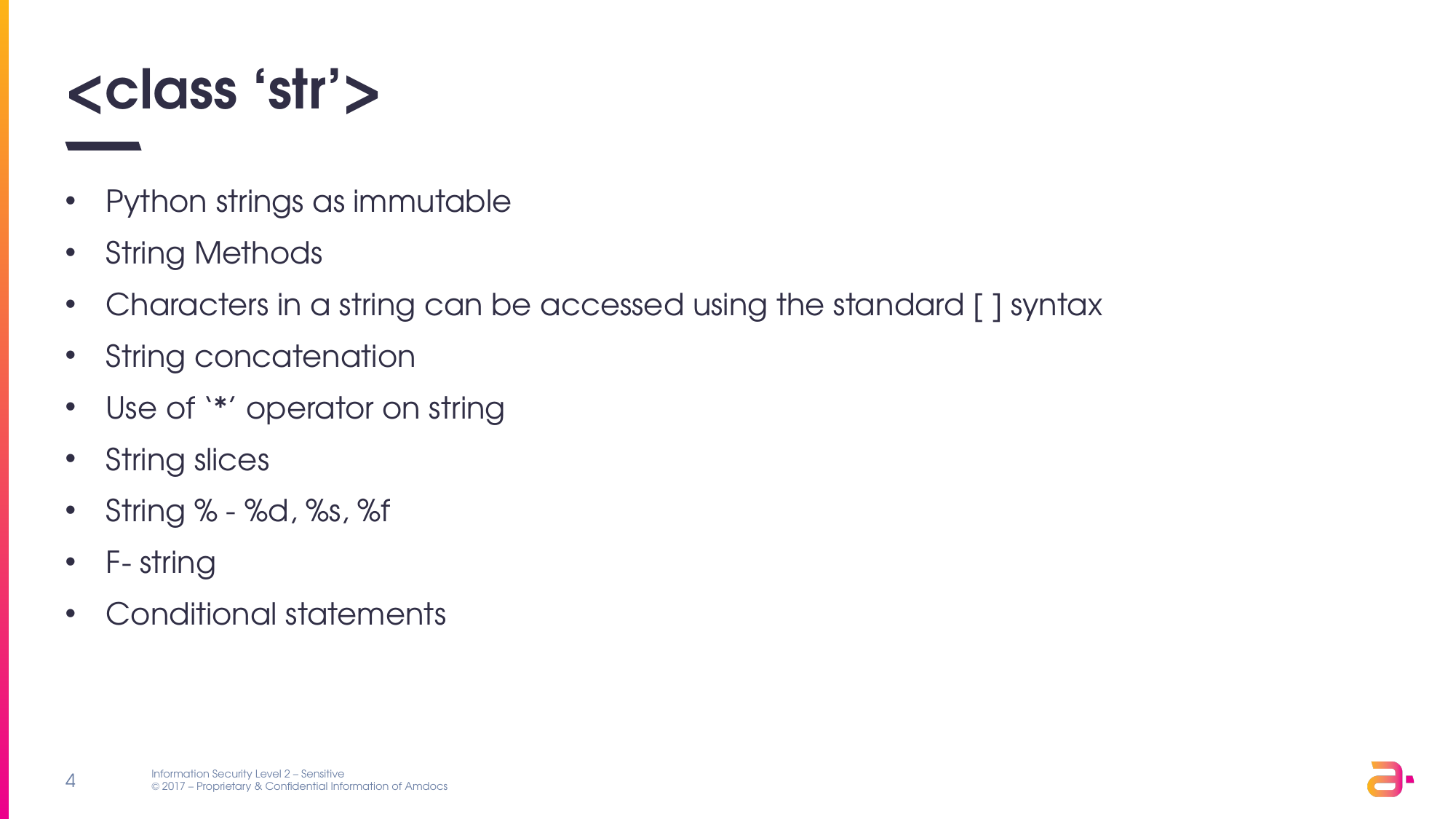

# <class ‘str’>
Python strings as immutable
String Methods
Characters in a string can be accessed using the standard [ ] syntax
String concatenation
Use of ‘*’ operator on string
String slices
String % - %d, %s, %f
F- string
Conditional statements